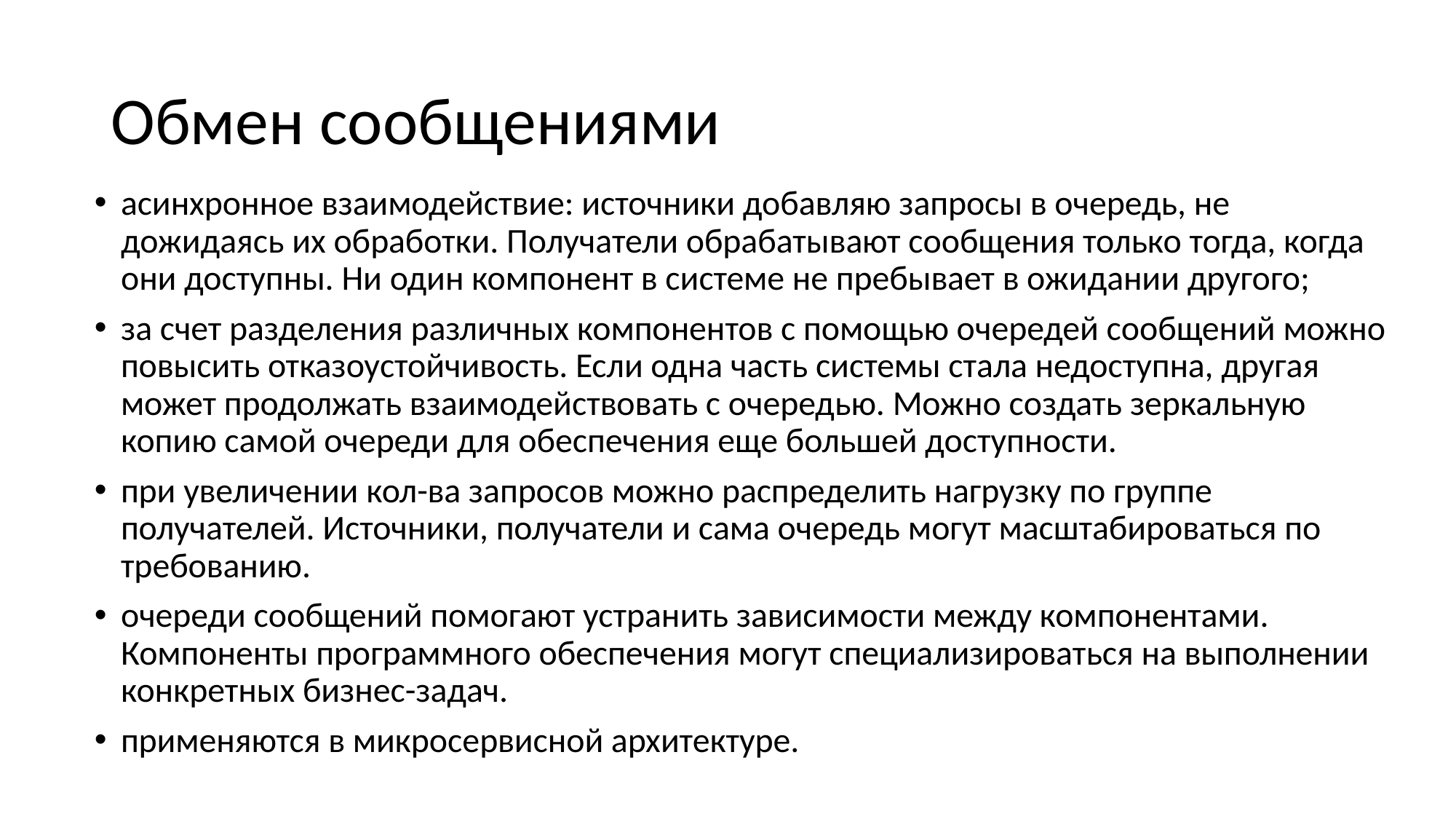

# Обмен сообщениями
асинхронное взаимодействие: источники добавляю запросы в очередь, не дожидаясь их обработки. Получатели обрабатывают сообщения только тогда, когда они доступны. Ни один компонент в системе не пребывает в ожидании другого;
за счет разделения различных компонентов с помощью очередей сообщений можно повысить отказоустойчивость. Если одна часть системы стала недоступна, другая может продолжать взаимодействовать с очередью. Можно создать зеркальную копию самой очереди для обеспечения еще большей доступности.
при увеличении кол-ва запросов можно распределить нагрузку по группе получателей. Источники, получатели и сама очередь могут масштабироваться по требованию.
очереди сообщений помогают устранить зависимости между компонентами. Компоненты программного обеспечения могут специализироваться на выполнении конкретных бизнес-задач.
применяются в микросервисной архитектуре.